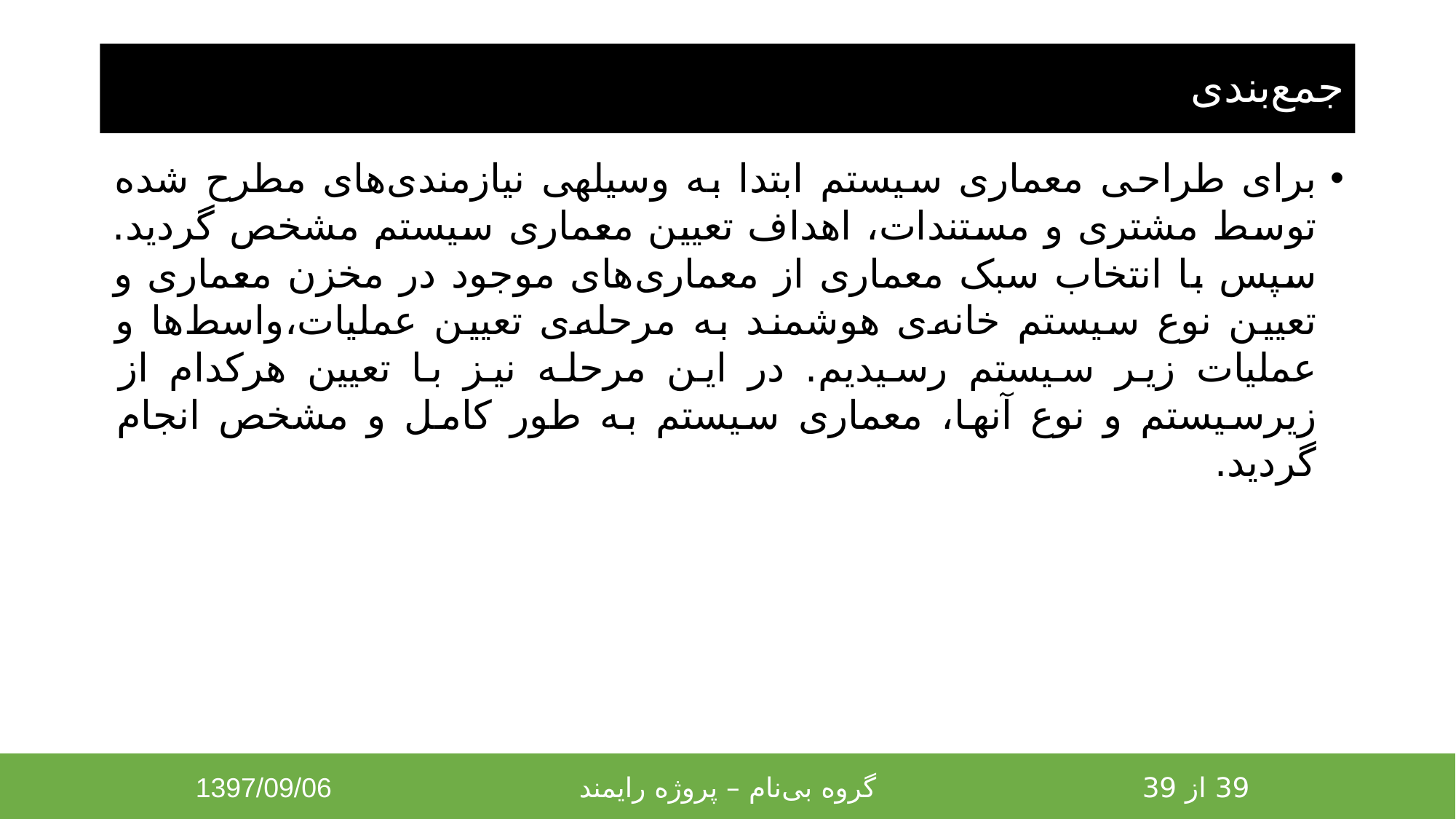

# جمع‌بندی
برای طراحی معماری سیستم ابتدا به وسیله‎ی نیازمندی‌های مطرح شده توسط مشتری و مستندات، اهداف تعیین معماری سیستم مشخص گردید. سپس با انتخاب سبک معماری از معماری‌های موجود در مخزن معماری و تعیین نوع سیستم خانه‌ی هوشمند به مرحله‌ی تعیین عملیات،واسط‌ها و عملیات زیر سیستم رسیدیم. در این مرحله نیز با تعیین هرکدام از زیرسیستم و نوع آنها، معماری سیستم به طور کامل و مشخص انجام گردید.